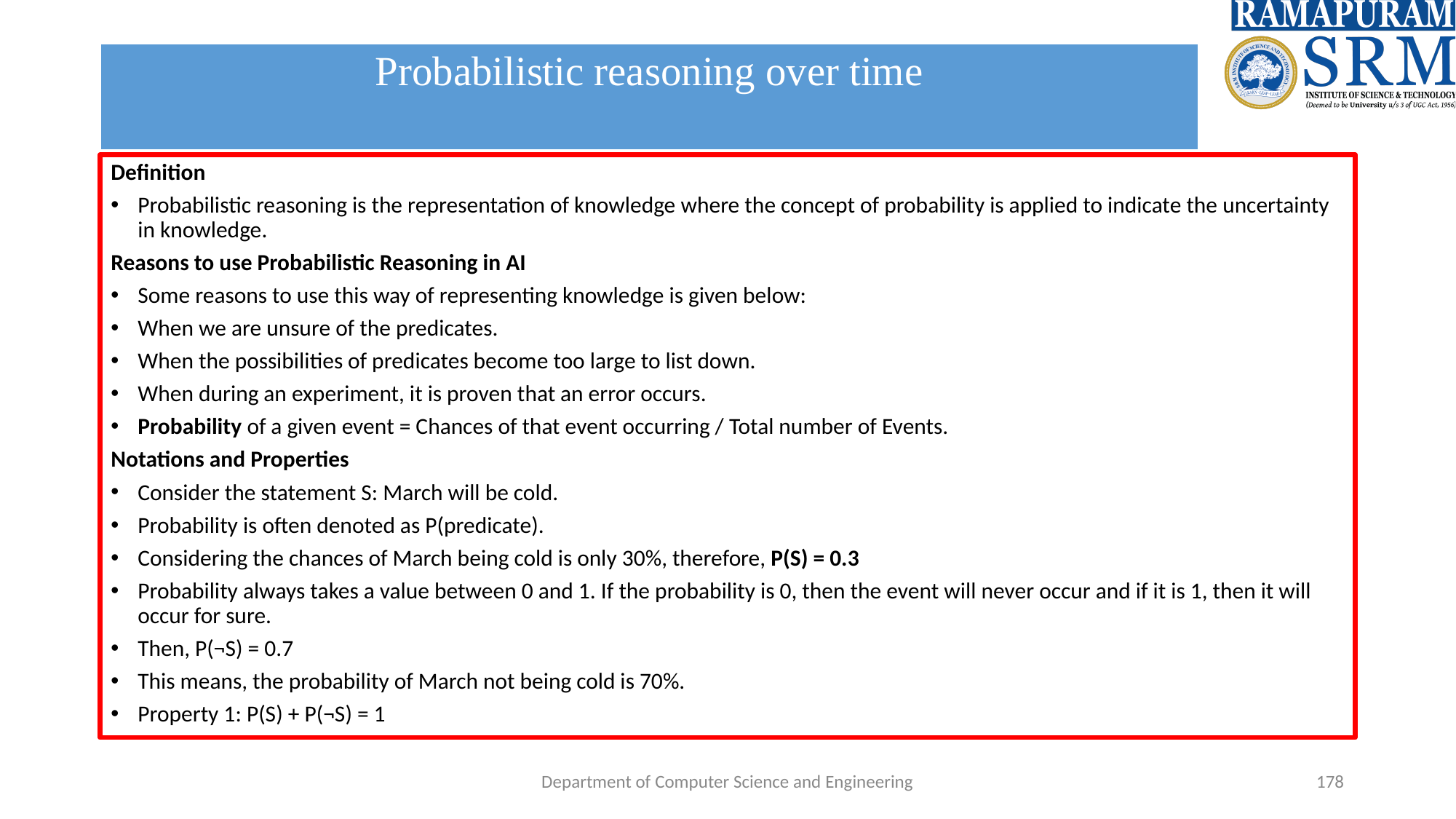

# Probabilistic reasoning over time
Definition
Probabilistic reasoning is the representation of knowledge where the concept of probability is applied to indicate the uncertainty in knowledge.
Reasons to use Probabilistic Reasoning in AI
Some reasons to use this way of representing knowledge is given below:
When we are unsure of the predicates.
When the possibilities of predicates become too large to list down.
When during an experiment, it is proven that an error occurs.
Probability of a given event = Chances of that event occurring / Total number of Events.
Notations and Properties
Consider the statement S: March will be cold.
Probability is often denoted as P(predicate).
Considering the chances of March being cold is only 30%, therefore, P(S) = 0.3
Probability always takes a value between 0 and 1. If the probability is 0, then the event will never occur and if it is 1, then it will occur for sure.
Then, P(¬S) = 0.7
This means, the probability of March not being cold is 70%.
Property 1: P(S) + P(¬S) = 1

Department of Computer Science and Engineering
178